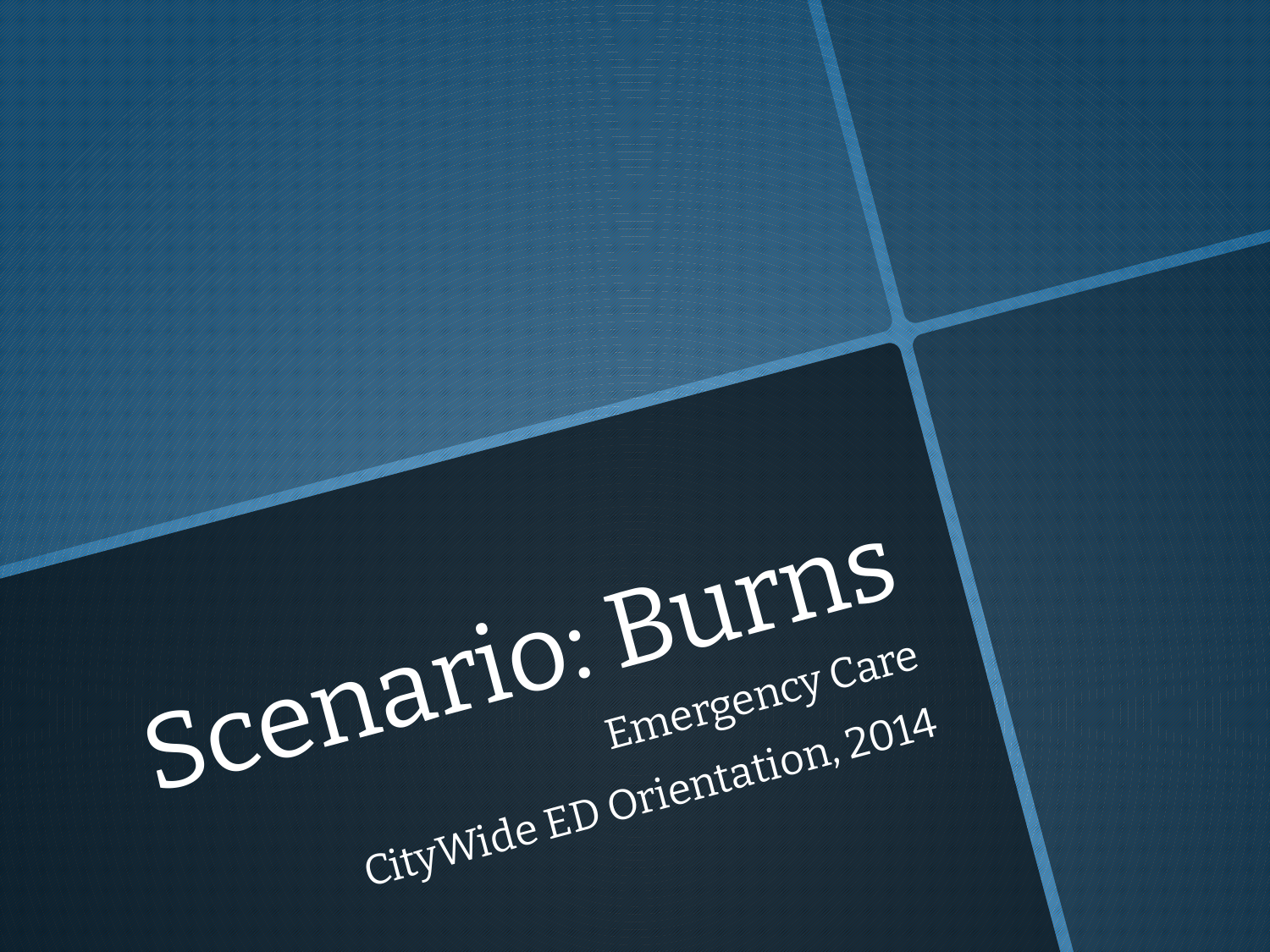

# Scenario: Burns
Emergency Care
CityWide ED Orientation, 2014